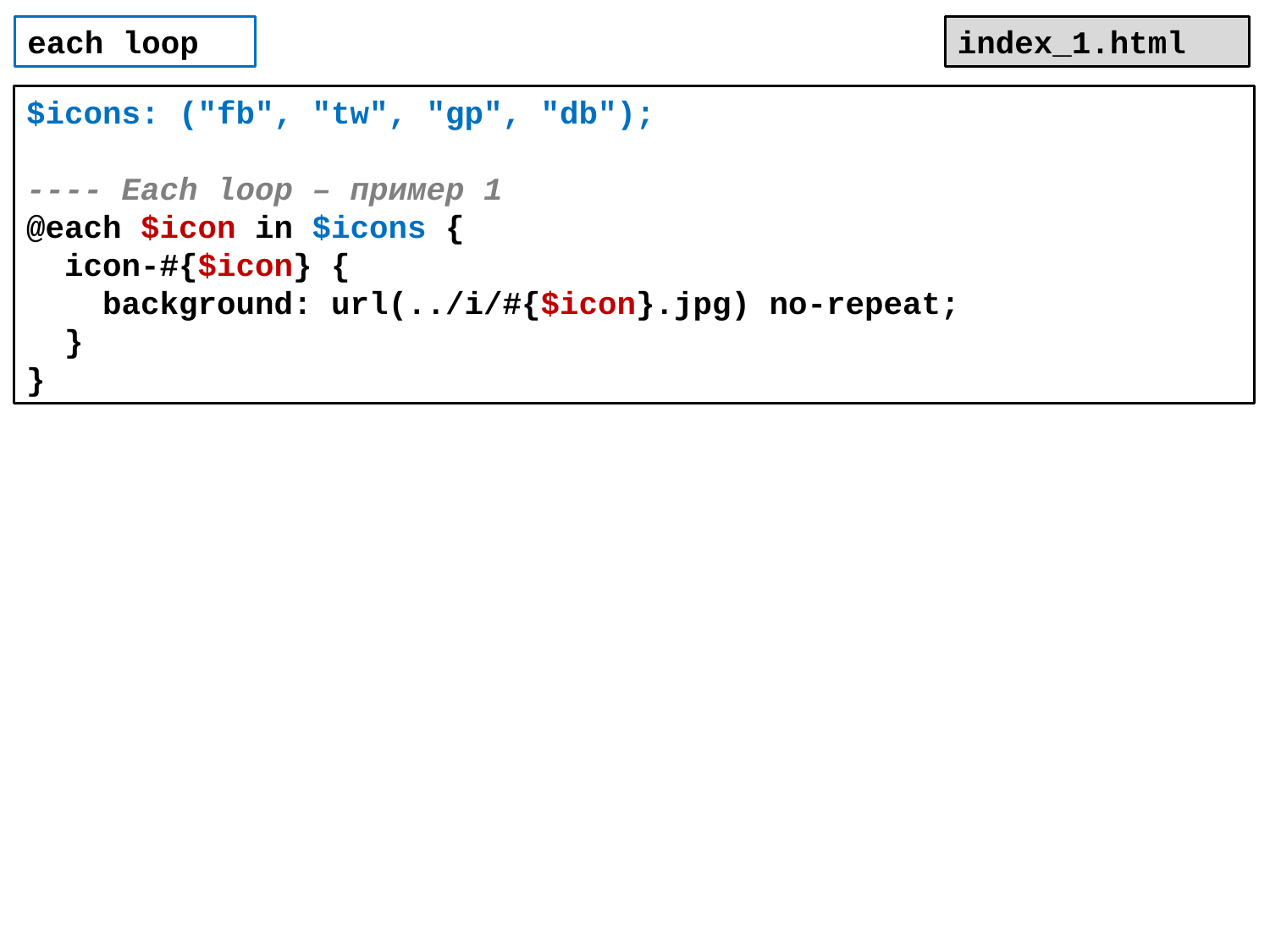

each loop
index_1.html
$icons: ("fb", "tw", "gp", "db");

---- Each loop – пример 1
@each $icon in $icons {
  icon-#{$icon} {
    background: url(../i/#{$icon}.jpg) no-repeat;
  }
}